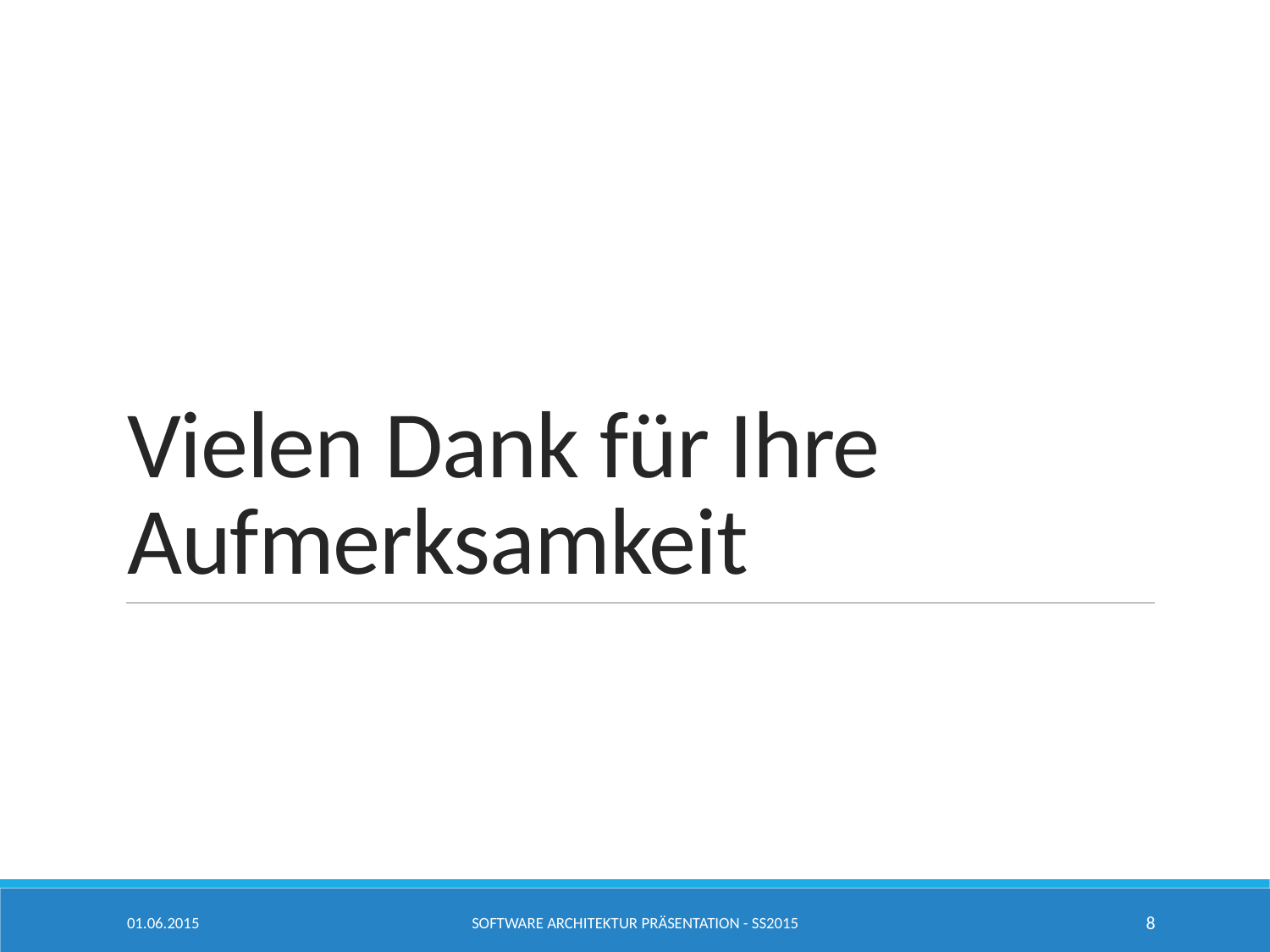

# Vielen Dank für Ihre Aufmerksamkeit

01.06.2015
Software Architektur Präsentation - SS2015
8